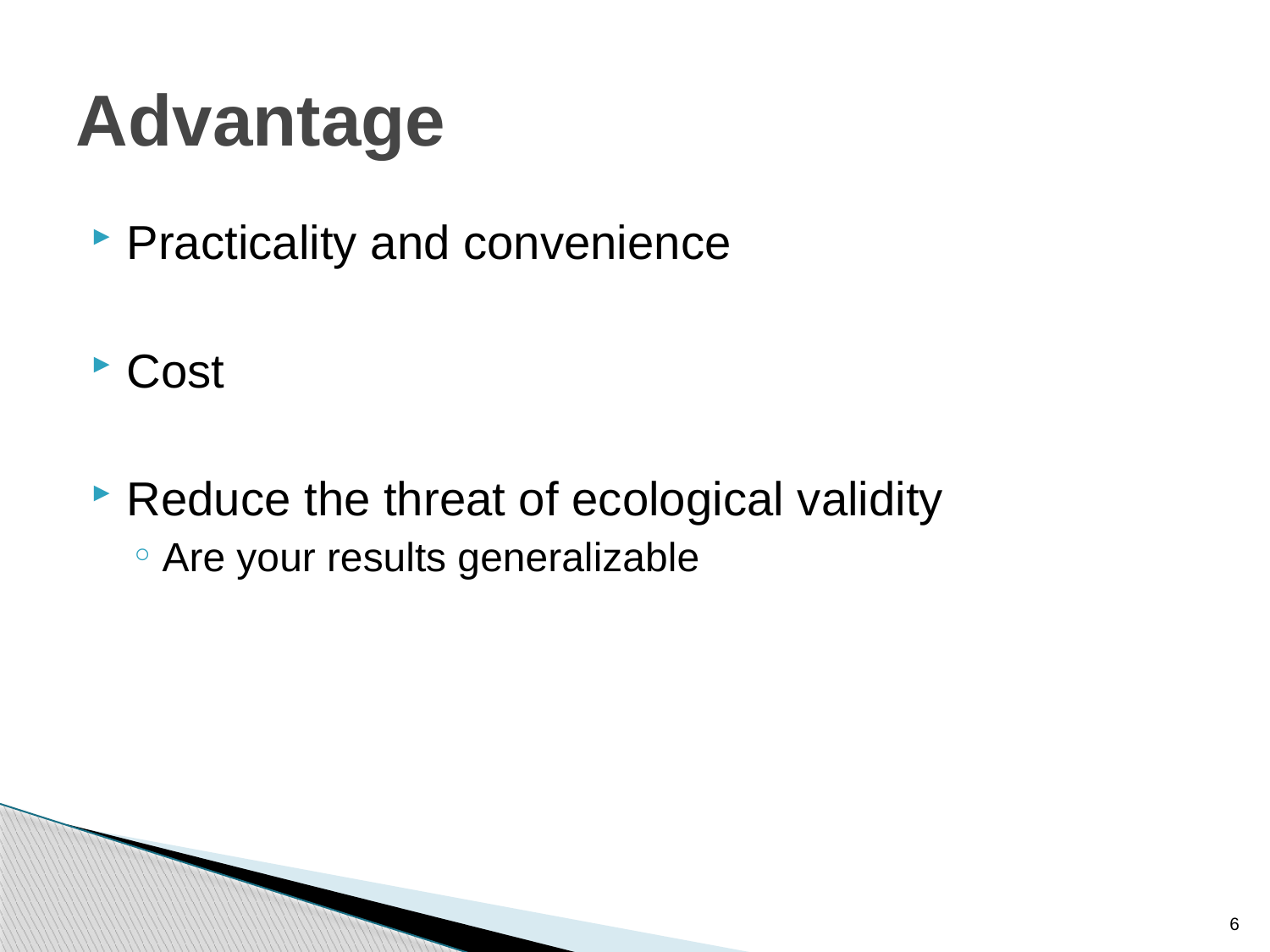

# Advantage
Practicality and convenience

Cost

Reduce the threat of ecological validity
Are your results generalizable

6